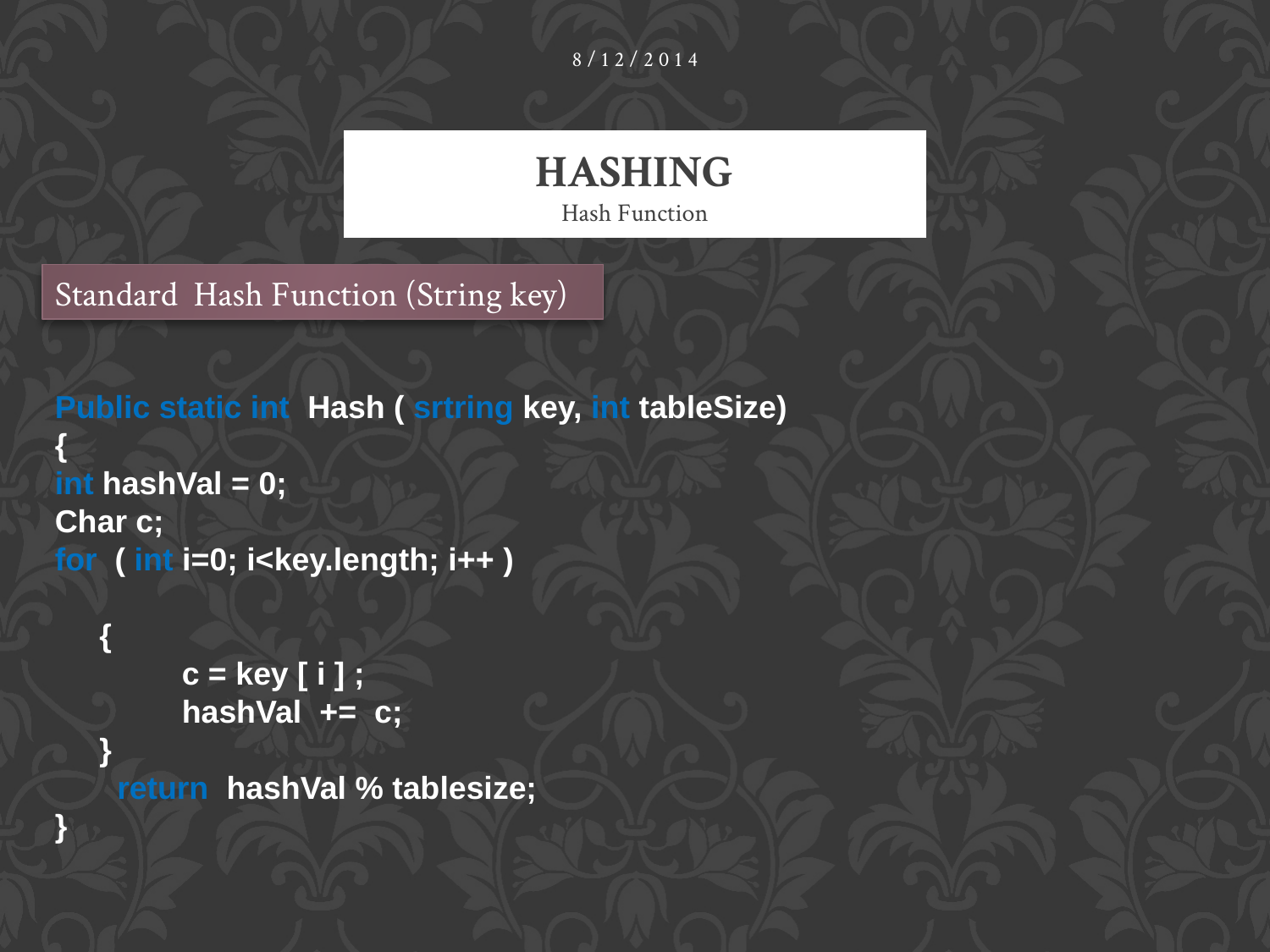

8/12/2014
# Hashing Hash Function
Standard  Hash Function (String key)
Public static int  Hash ( srtring key, int tableSize)
{
int hashVal = 0;
Char c;
for  ( int i=0; i<key.length; i++ )

     {
	c = key [ i ] ;
	hashVal  +=  c;
     }
       return  hashVal % tablesize;
}
9